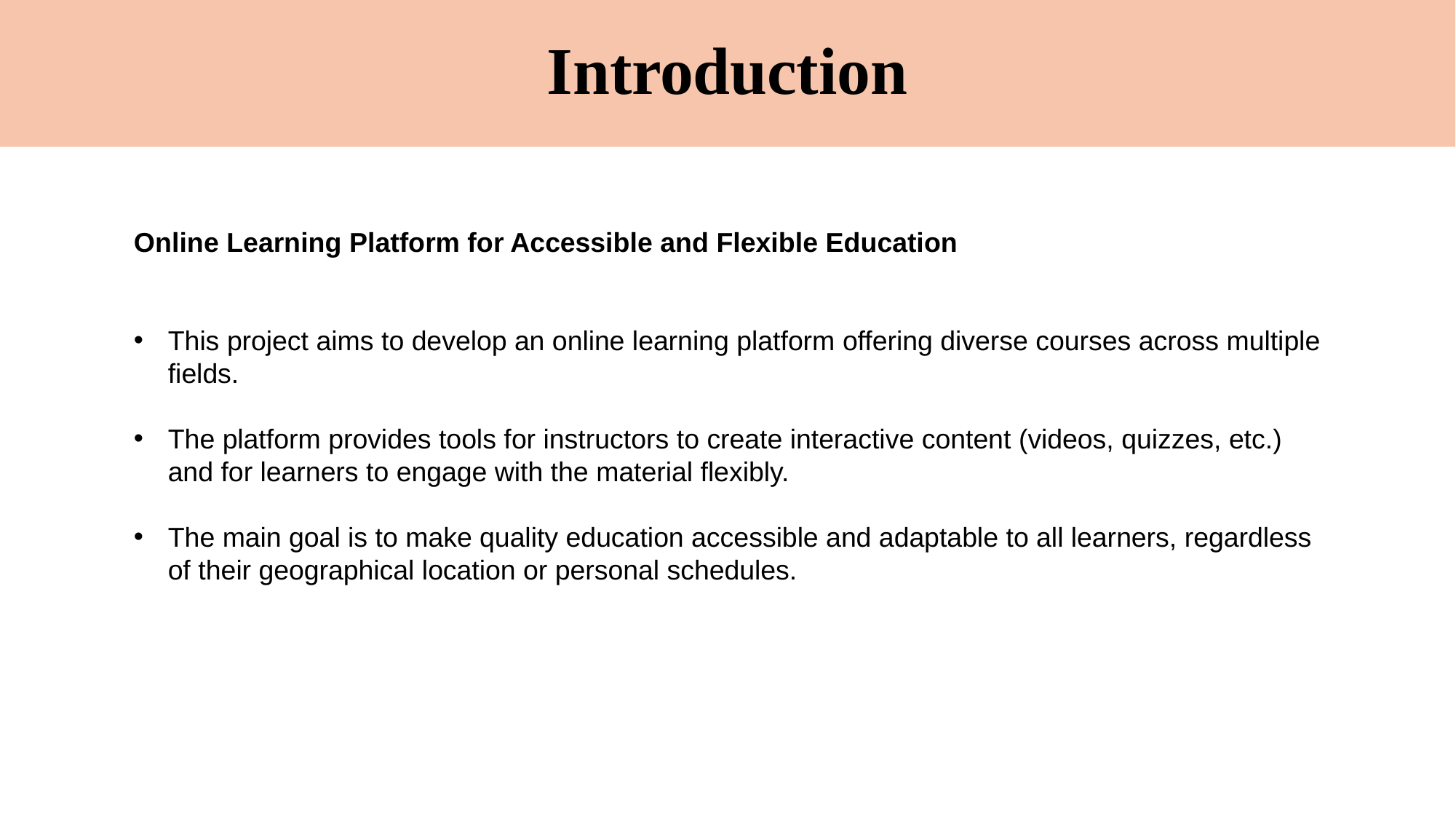

# Introduction
Online Learning Platform for Accessible and Flexible Education

This project aims to develop an online learning platform offering diverse courses across multiple fields.

The platform provides tools for instructors to create interactive content (videos, quizzes, etc.) and for learners to engage with the material flexibly.

The main goal is to make quality education accessible and adaptable to all learners, regardless of their geographical location or personal schedules.